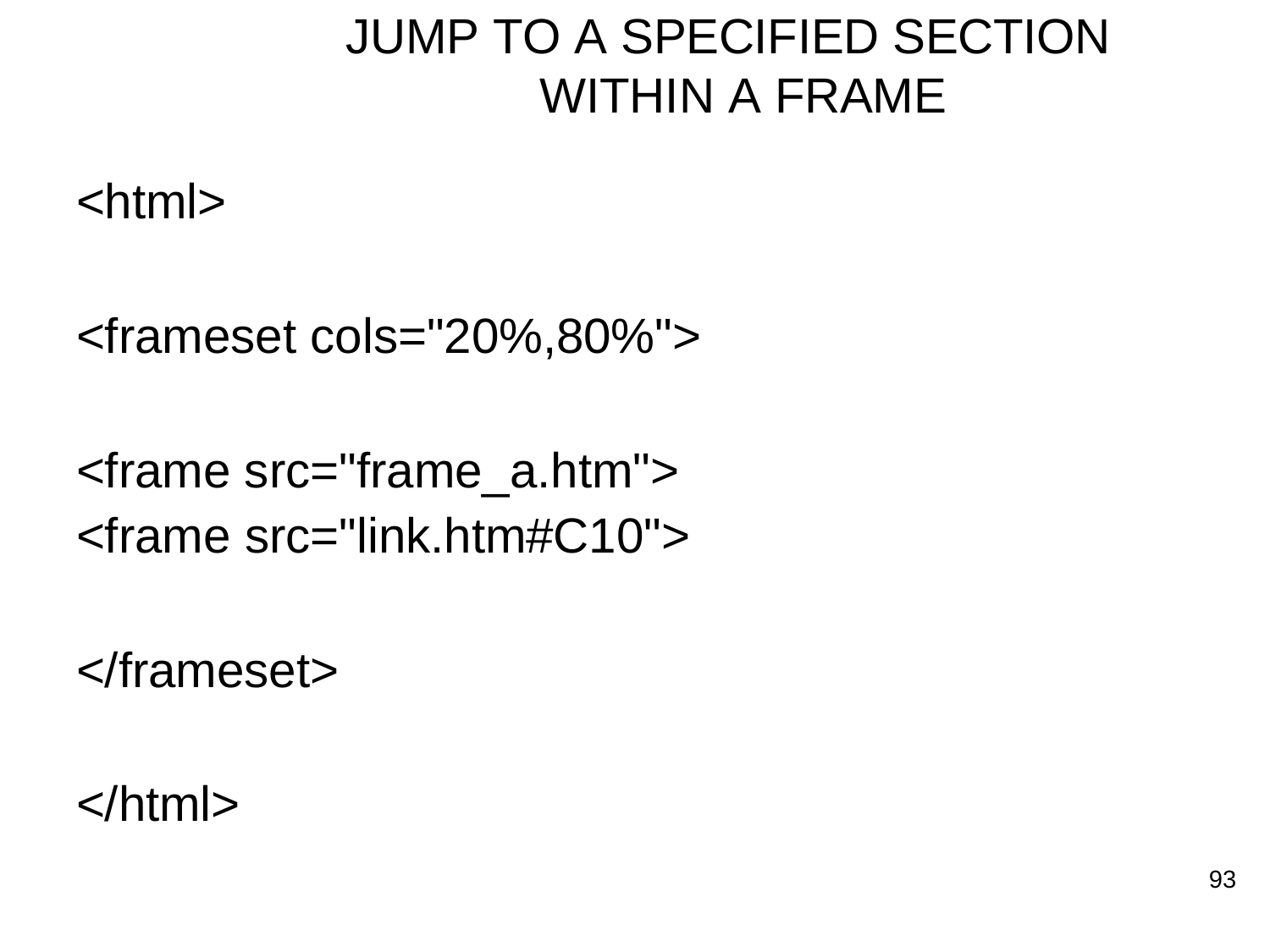

# JUMP TO A SPECIFIED SECTION  WITHIN A FRAME
<html>

<frameset cols="20%,80%">

<frame src="frame_a.htm">
<frame src="link.htm#C10">

</frameset>

</html>
93